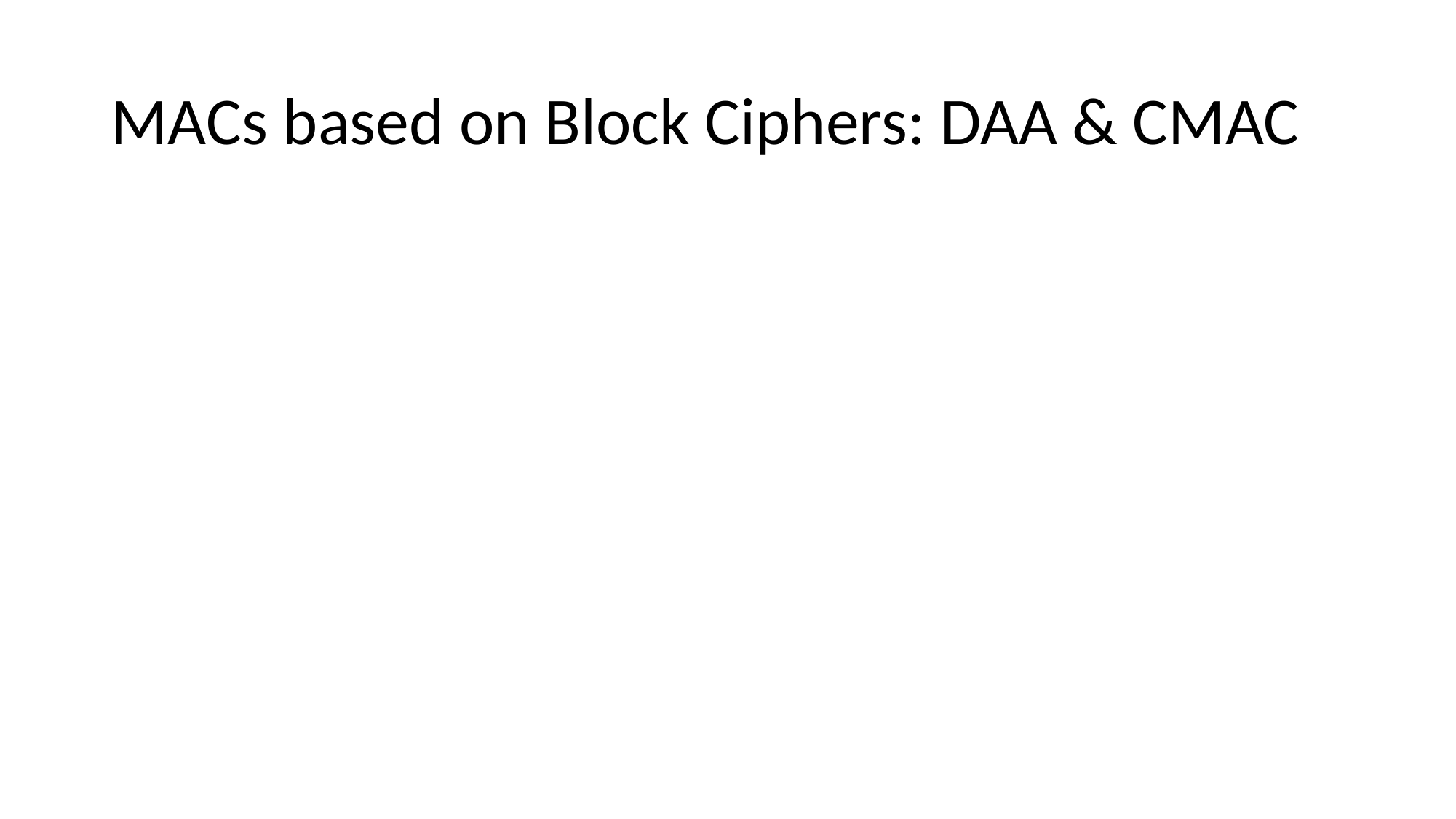

# MACs based on Block Ciphers: DAA & CMAC